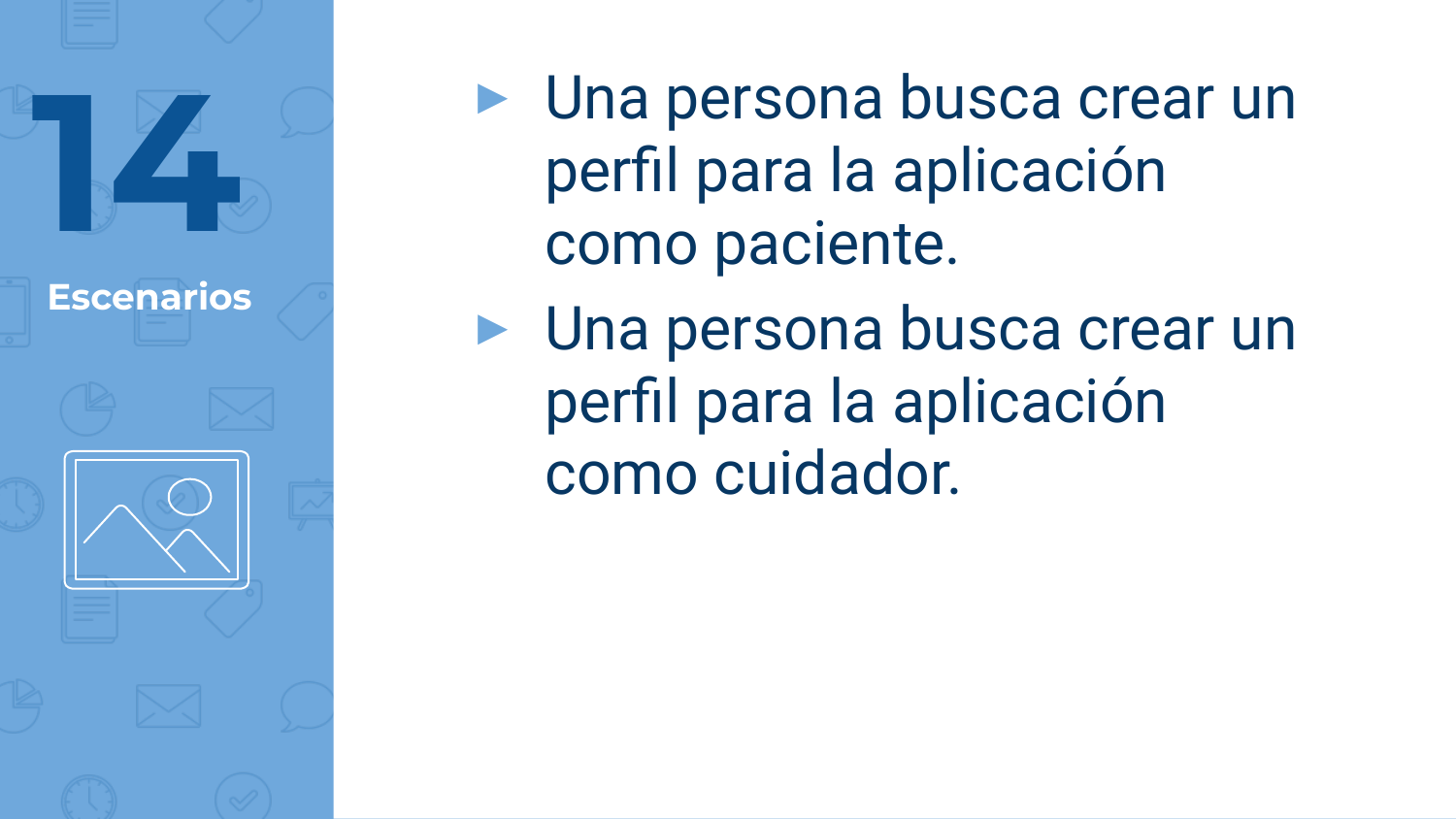

14
Una persona busca crear un perfil para la aplicación como paciente.
Una persona busca crear un perfil para la aplicación como cuidador.

# Escenarios